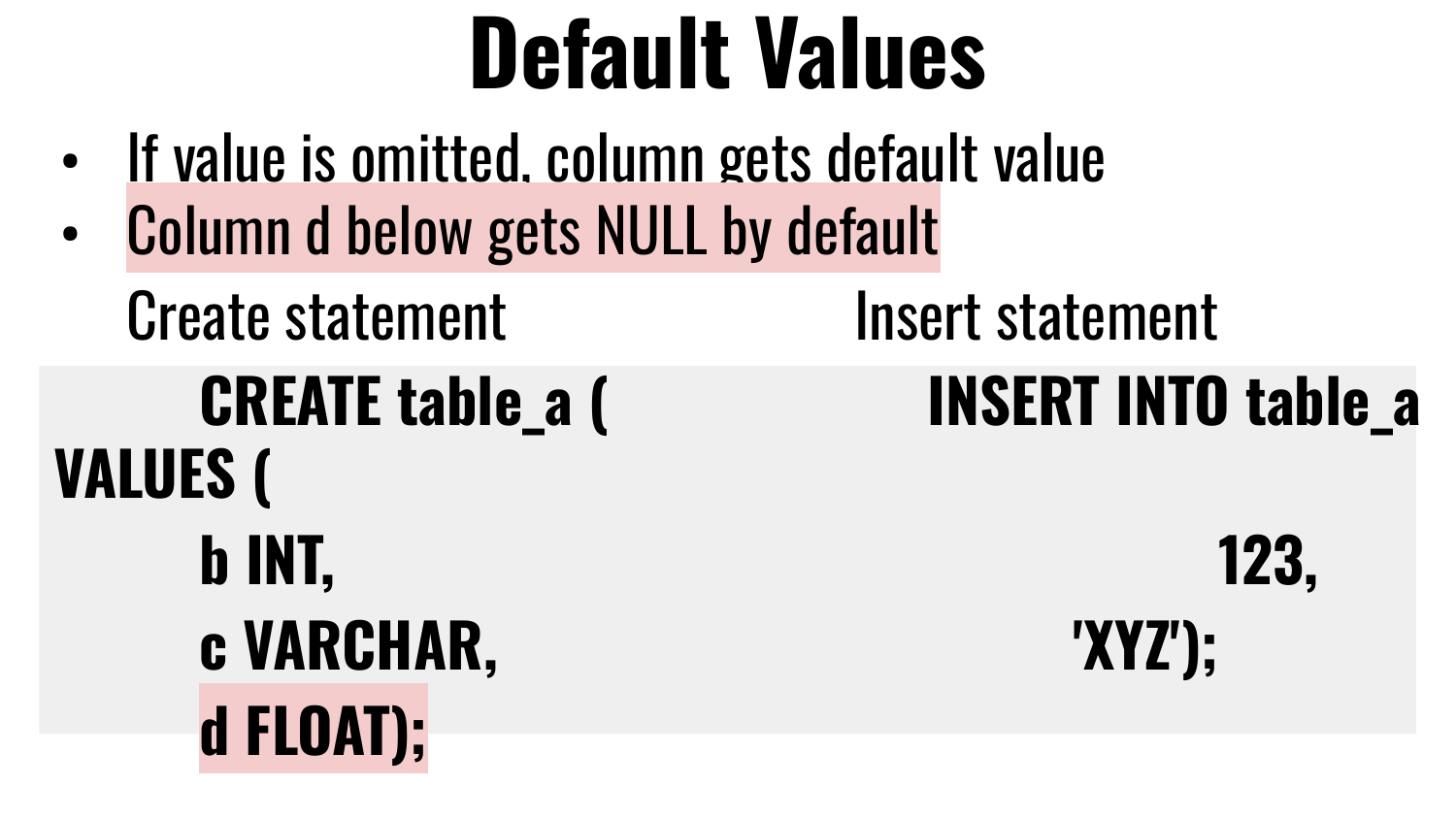

# Default Values
If value is omitted, column gets default value
Column d below gets NULL by default
Create statement			Insert statement
	CREATE table_a (			INSERT INTO table_a VALUES (
	b INT,							123,
	c VARCHAR,				'XYZ');
	d FLOAT);